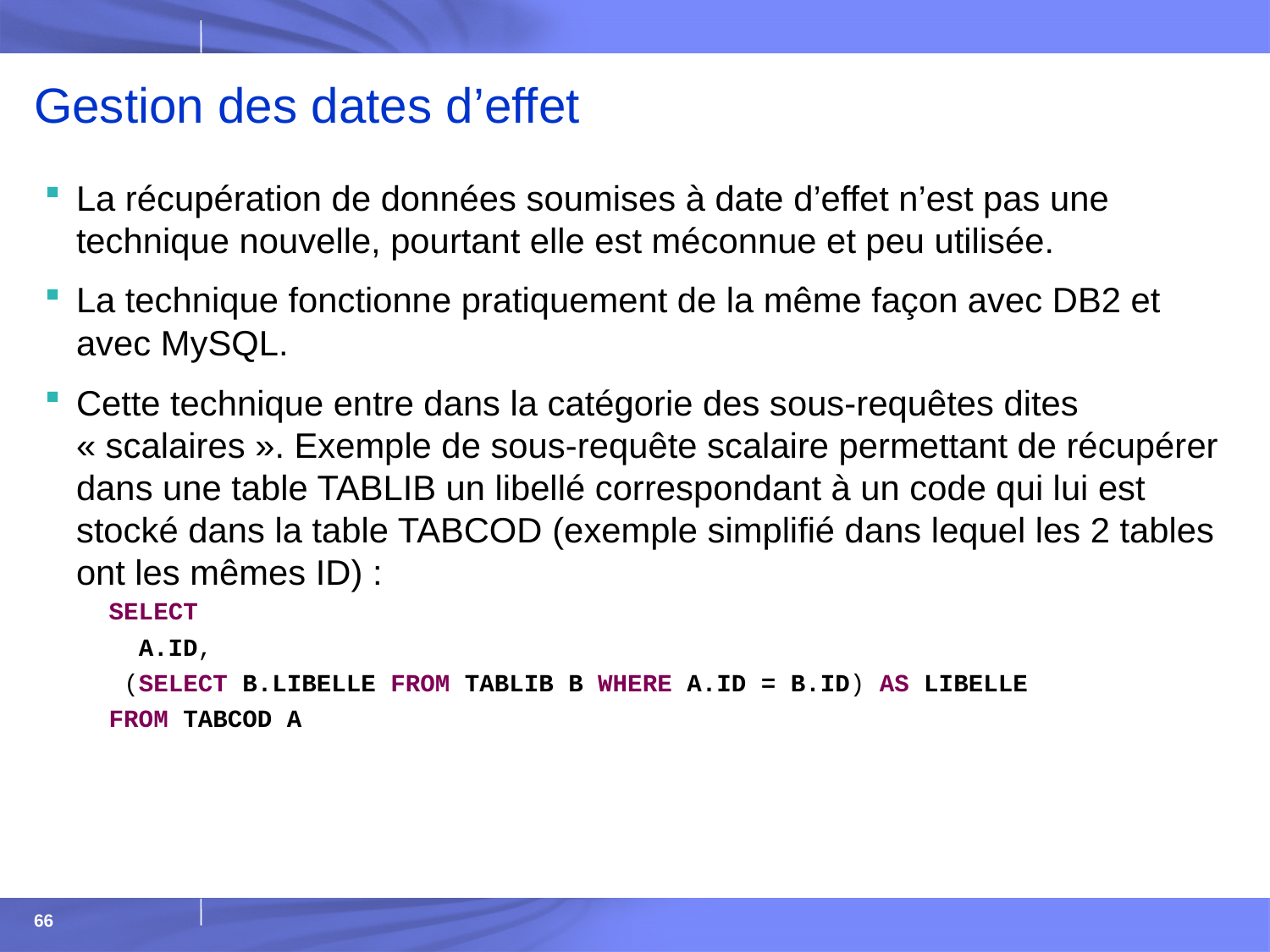

# Gestion des dates d’effet
La récupération de données soumises à date d’effet n’est pas une technique nouvelle, pourtant elle est méconnue et peu utilisée.
La technique fonctionne pratiquement de la même façon avec DB2 et avec MySQL.
Cette technique entre dans la catégorie des sous-requêtes dites « scalaires ». Exemple de sous-requête scalaire permettant de récupérer dans une table TABLIB un libellé correspondant à un code qui lui est stocké dans la table TABCOD (exemple simplifié dans lequel les 2 tables ont les mêmes ID) :
SELECT
  A.ID,
 (SELECT B.LIBELLE FROM TABLIB B WHERE A.ID = B.ID) AS LIBELLE
FROM TABCOD A
66